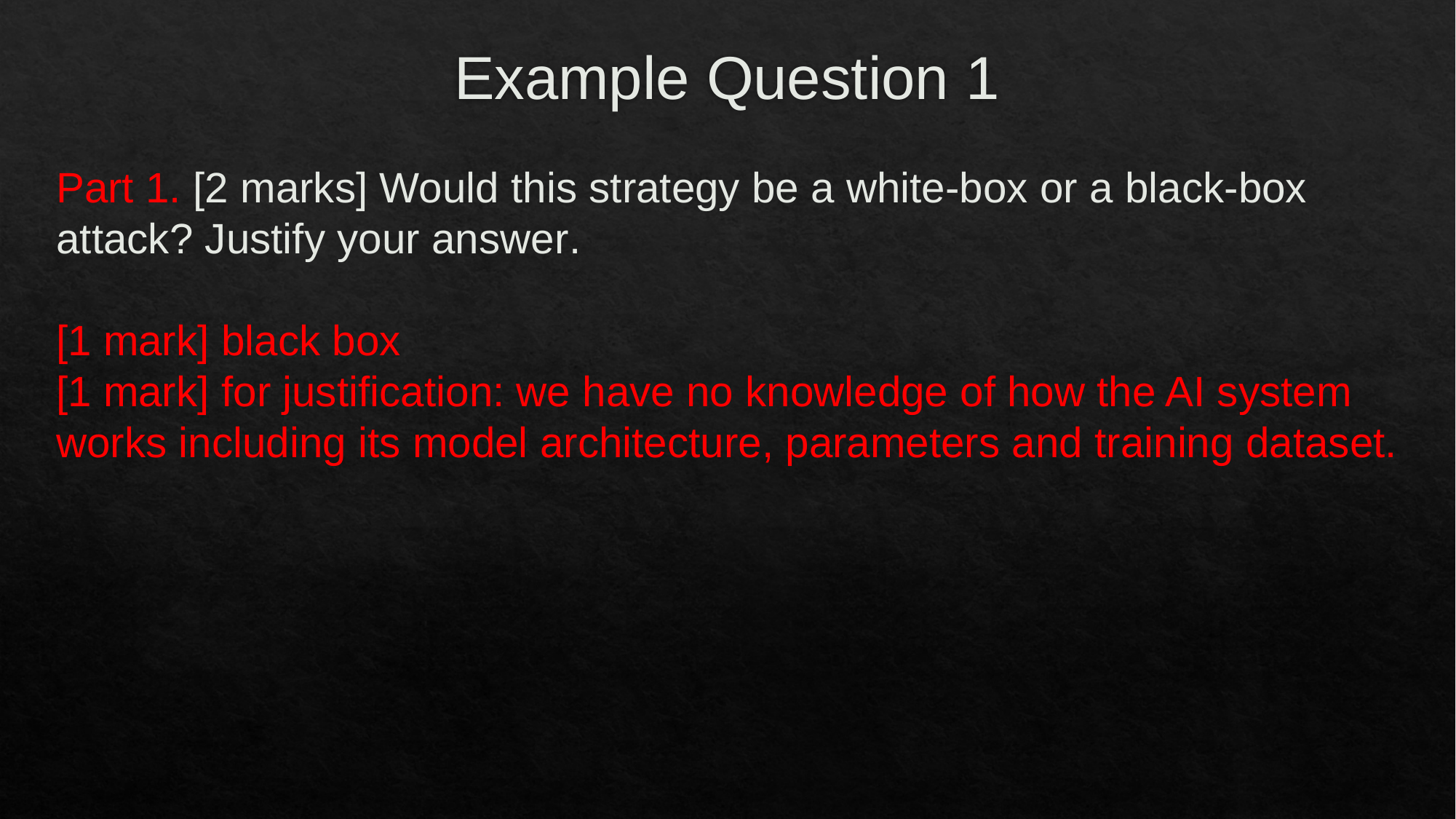

# Example Question 1
Part 1. [2 marks] Would this strategy be a white-box or a black-box attack? Justify your answer.

[1 mark] black box
[1 mark] for justification: we have no knowledge of how the AI system works including its model architecture, parameters and training dataset.